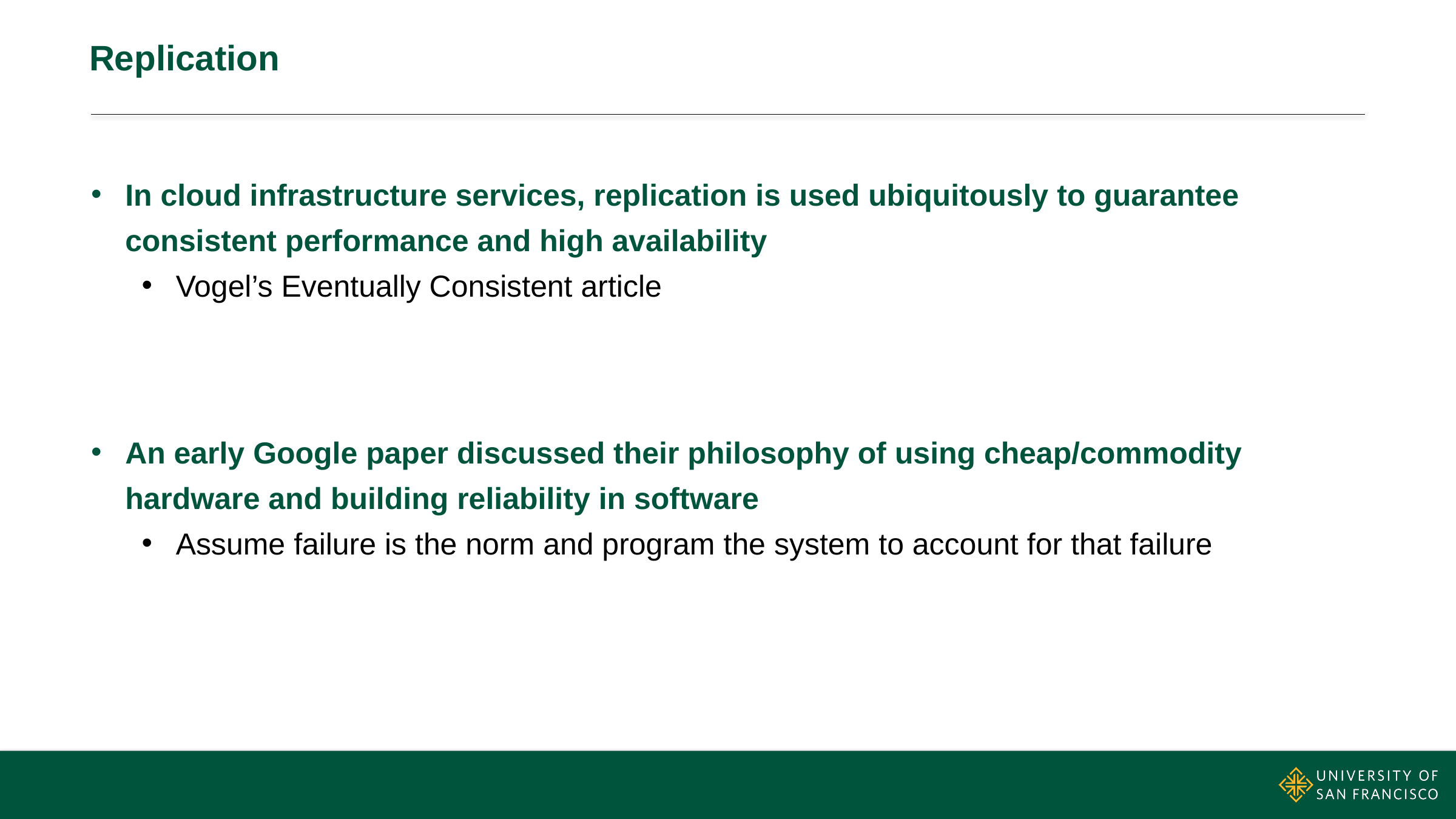

# Replication
In cloud infrastructure services, replication is used ubiquitously to guarantee consistent performance and high availability
Vogel’s Eventually Consistent article

An early Google paper discussed their philosophy of using cheap/commodity hardware and building reliability in software
Assume failure is the norm and program the system to account for that failure